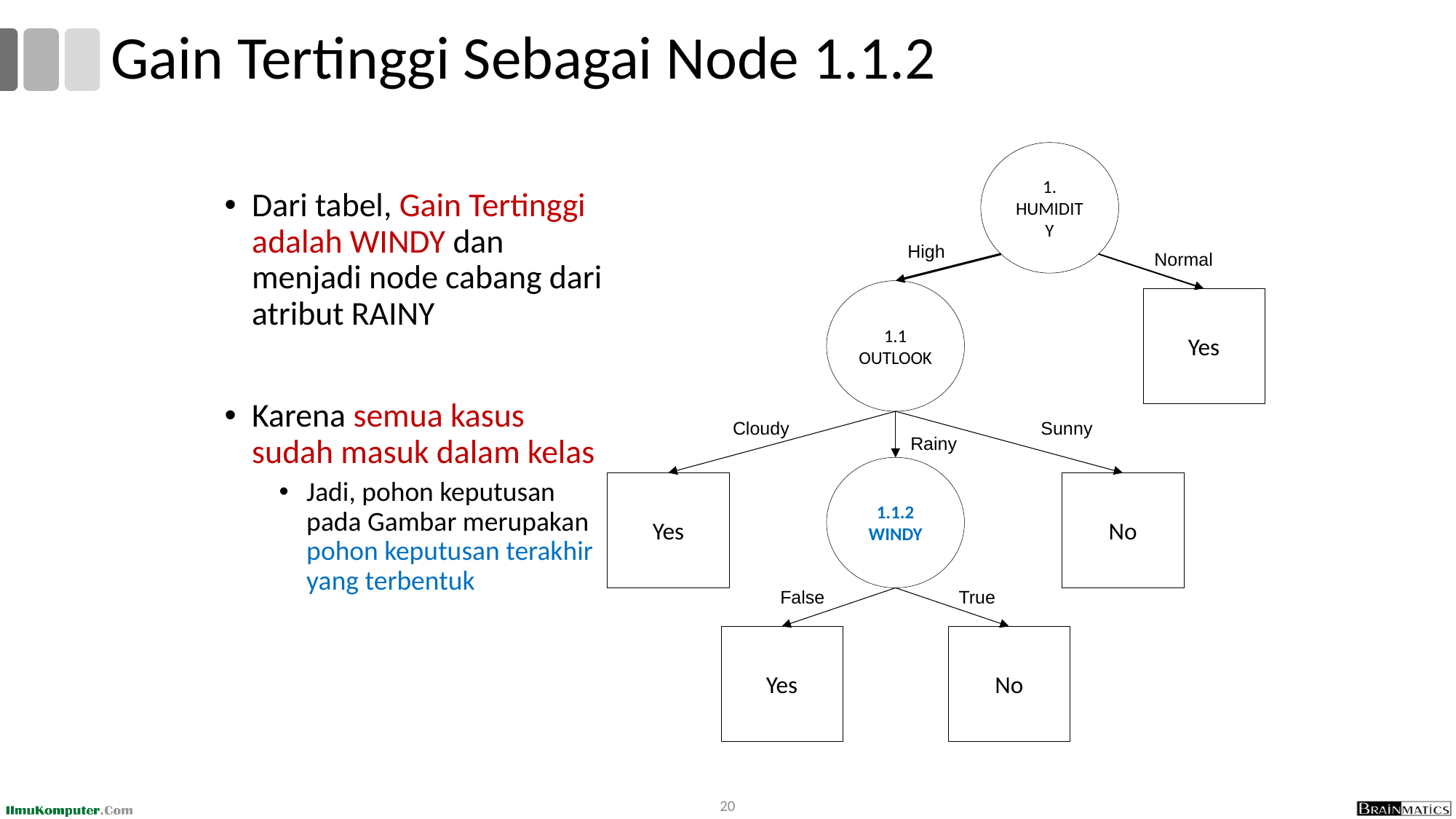

# Gain Tertinggi Sebagai Node 1.1.2
1. HUMIDITY
High
Normal
1.1
OUTLOOK
Yes
Cloudy
Sunny
Rainy
1.1.2
WINDY
Yes
No
False
True
Yes
No
Dari tabel, Gain Tertinggi adalah WINDY dan menjadi node cabang dari atribut RAINY

Karena semua kasus sudah masuk dalam kelas
Jadi, pohon keputusan pada Gambar merupakan pohon keputusan terakhir yang terbentuk
20